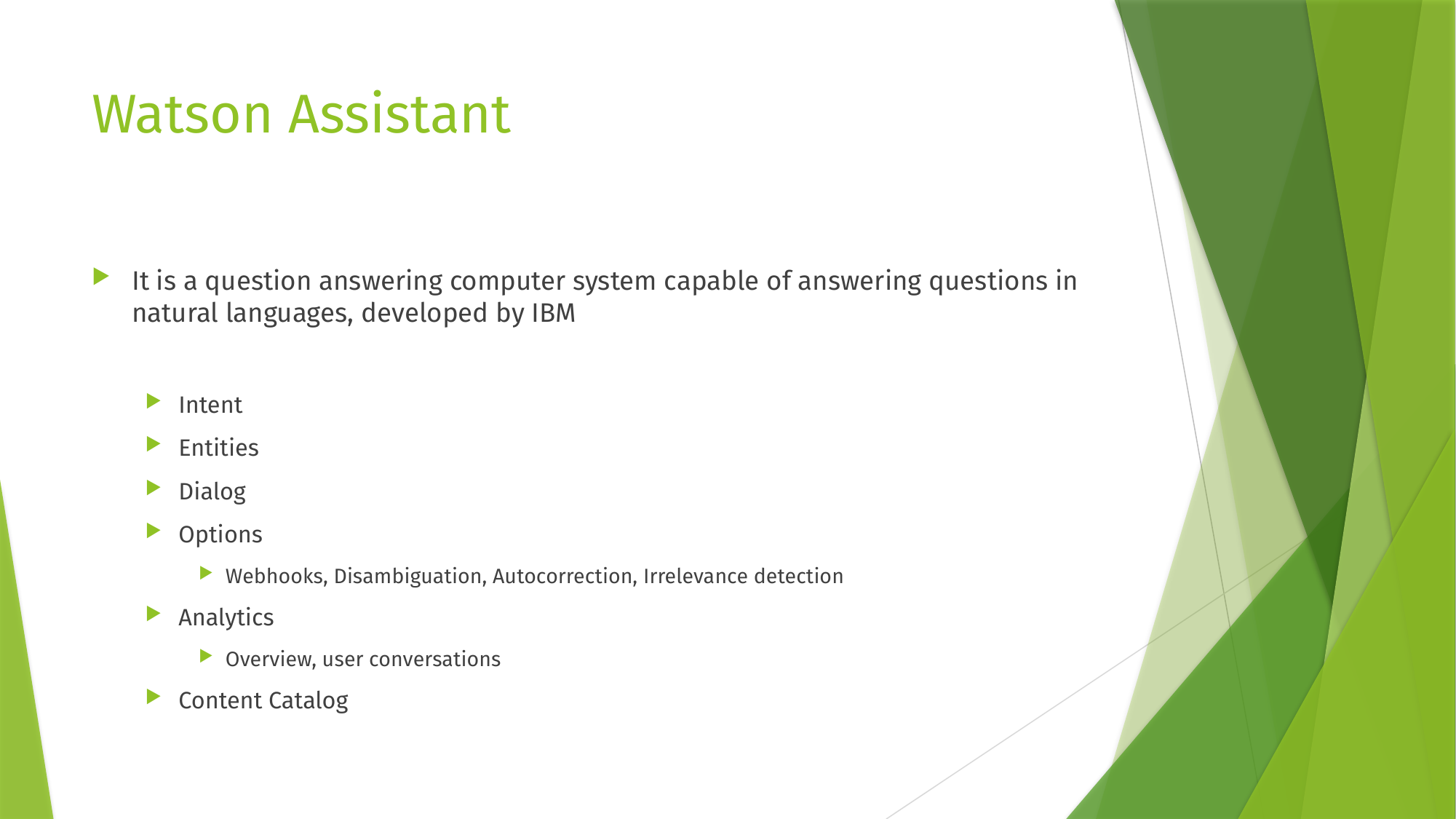

# Watson Assistant
It is a question answering computer system capable of answering questions in natural languages, developed by IBM

Intent
Entities
Dialog
Options
Webhooks, Disambiguation, Autocorrection, Irrelevance detection
Analytics
Overview, user conversations
Content Catalog